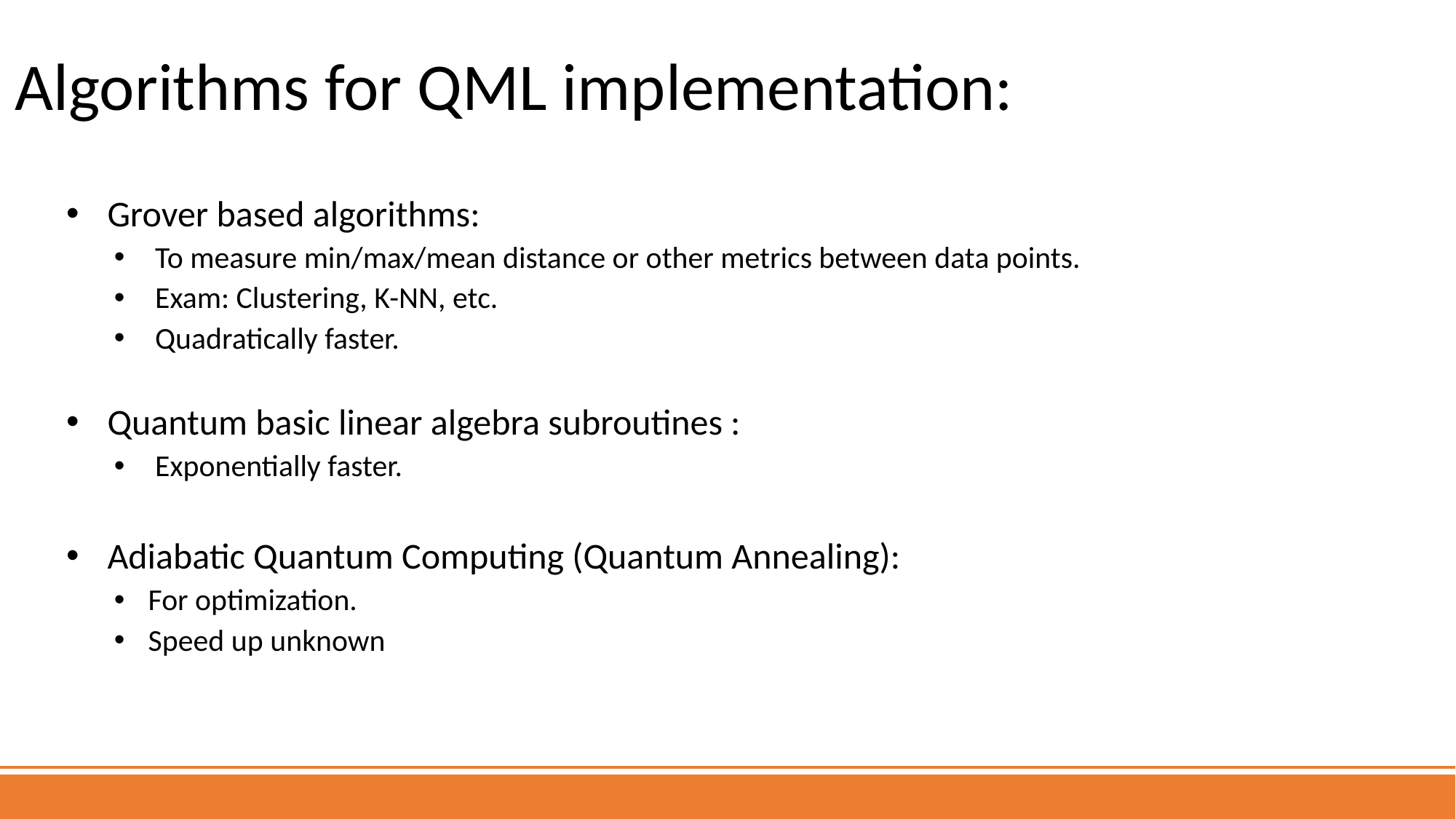

Algorithms for QML implementation:
Grover based algorithms:
To measure min/max/mean distance or other metrics between data points.
Exam: Clustering, K-NN, etc.
Quadratically faster.

Quantum basic linear algebra subroutines :
Exponentially faster.

Adiabatic Quantum Computing (Quantum Annealing):
For optimization.
Speed up unknown